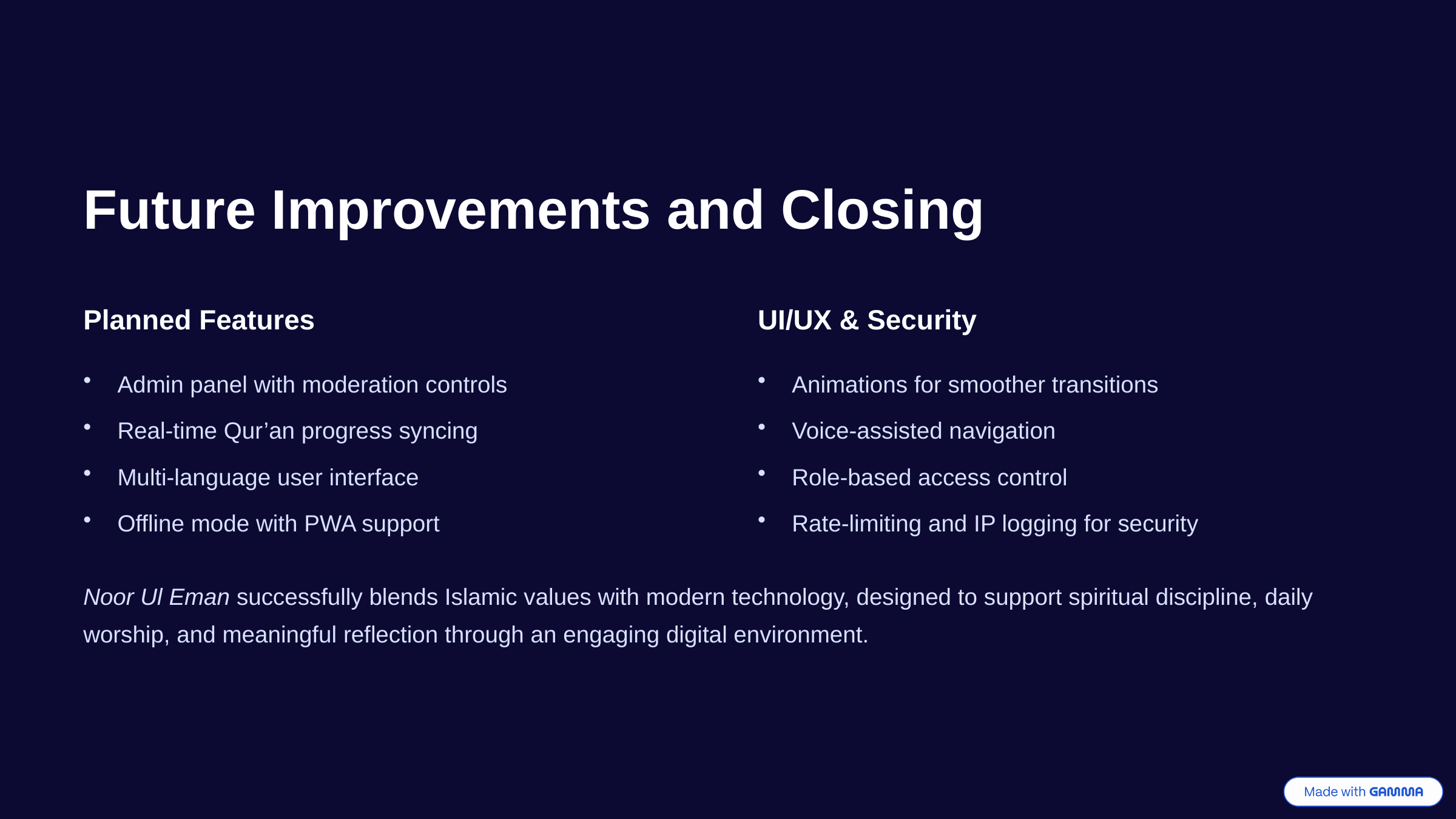

Future Improvements and Closing
Planned Features
UI/UX & Security
Admin panel with moderation controls
Animations for smoother transitions
Real-time Qur’an progress syncing
Voice-assisted navigation
Multi-language user interface
Role-based access control
Offline mode with PWA support
Rate-limiting and IP logging for security
Noor Ul Eman successfully blends Islamic values with modern technology, designed to support spiritual discipline, daily worship, and meaningful reflection through an engaging digital environment.